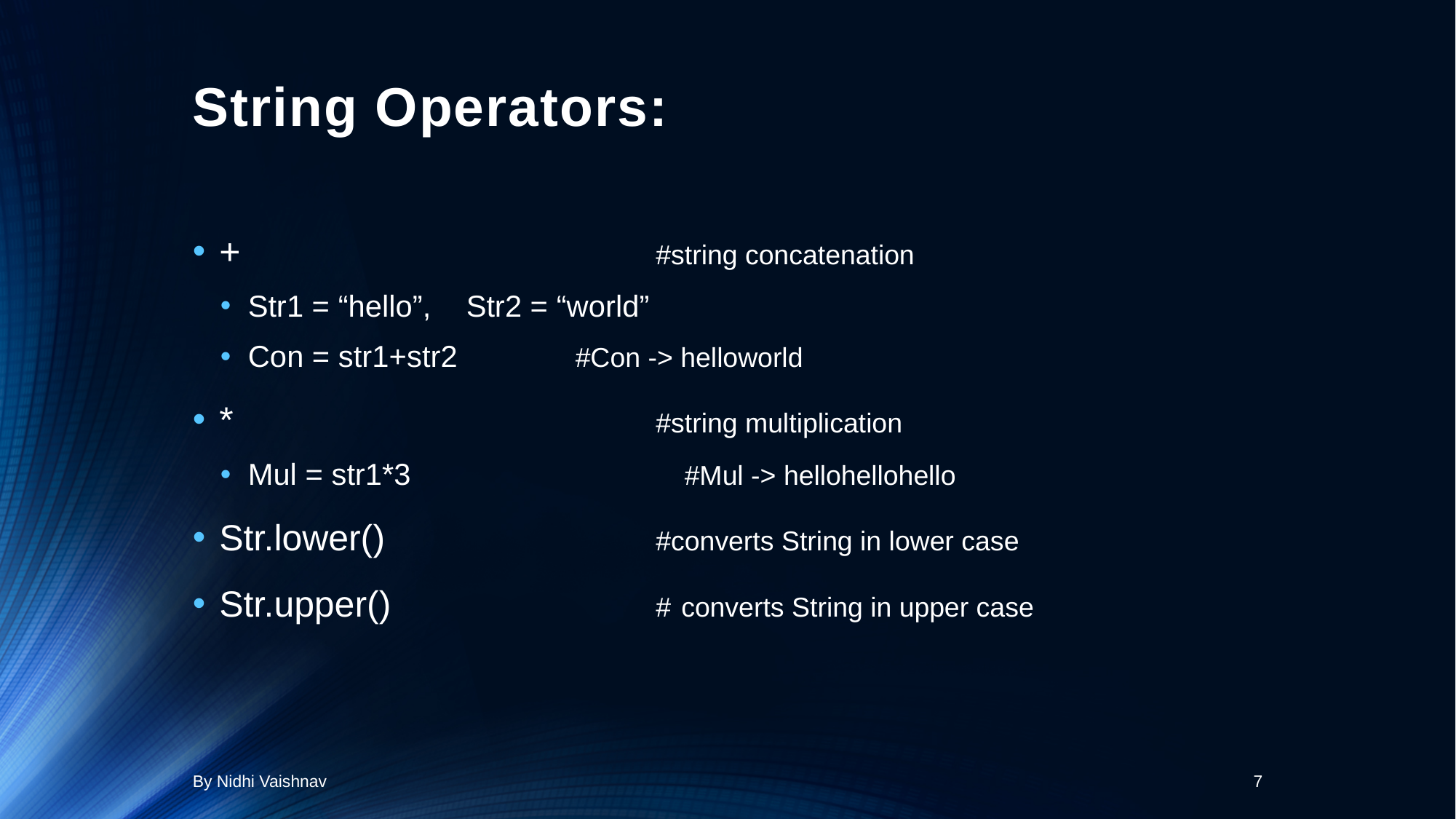

# String Operators:
+				#string concatenation
Str1 = “hello”,	Str2 = “world”
Con = str1+str2		#Con -> helloworld
*				#string multiplication
Mul = str1*3			#Mul -> hellohellohello
Str.lower()			#converts String in lower case
Str.upper()			# converts String in upper case
By Nidhi Vaishnav
7